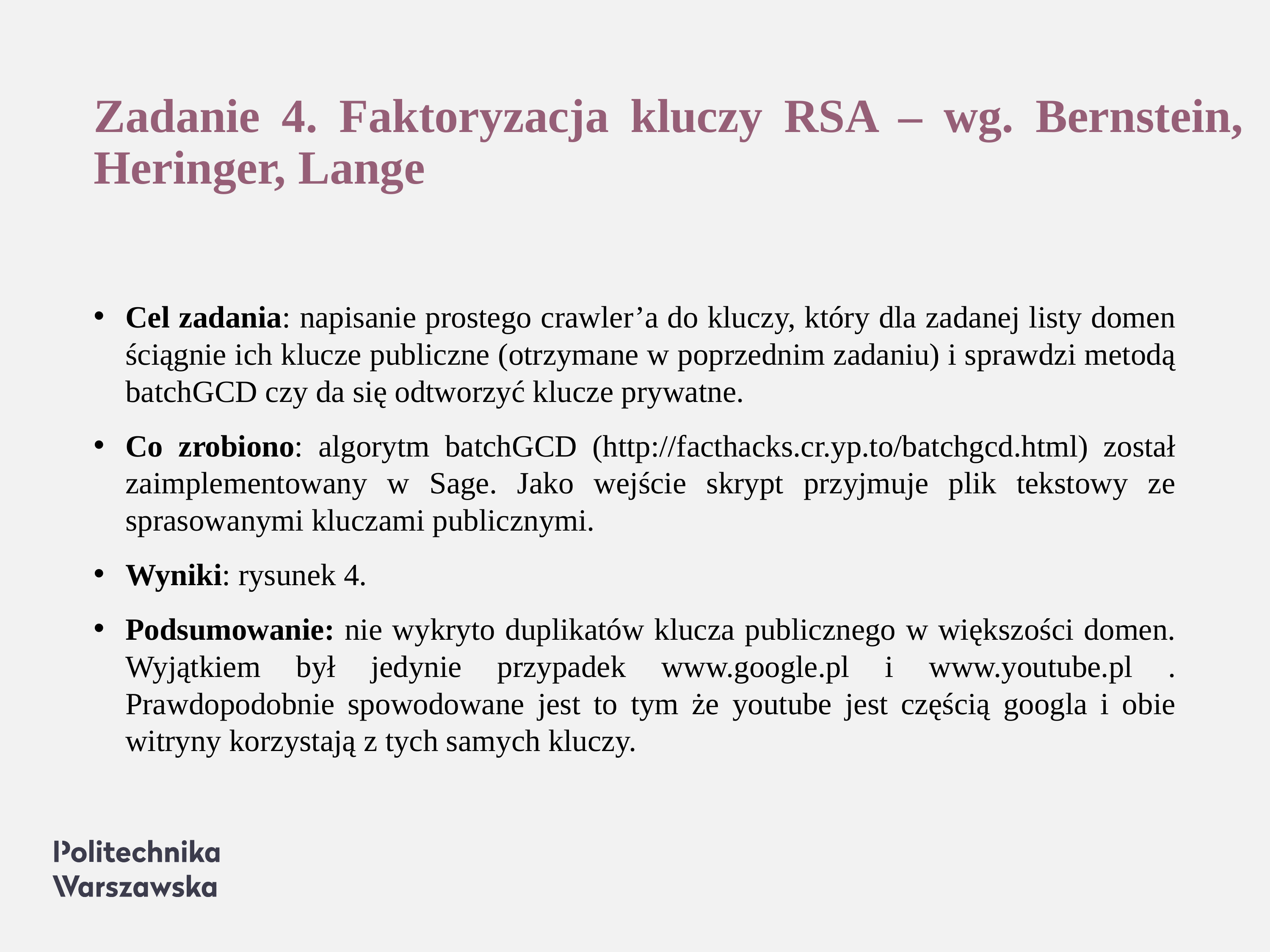

# Zadanie 4. Faktoryzacja kluczy RSA – wg. Bernstein, Heringer, Lange
Cel zadania: napisanie prostego crawler’a do kluczy, który dla zadanej listy domen ściągnie ich klucze publiczne (otrzymane w poprzednim zadaniu) i sprawdzi metodą batchGCD czy da się odtworzyć klucze prywatne.
Co zrobiono: algorytm batchGCD (http://facthacks.cr.yp.to/batchgcd.html) został zaimplementowany w Sage. Jako wejście skrypt przyjmuje plik tekstowy ze sprasowanymi kluczami publicznymi.
Wyniki: rysunek 4.
Podsumowanie: nie wykryto duplikatów klucza publicznego w większości domen. Wyjątkiem był jedynie przypadek www.google.pl i www.youtube.pl . Prawdopodobnie spowodowane jest to tym że youtube jest częścią googla i obie witryny korzystają z tych samych kluczy.